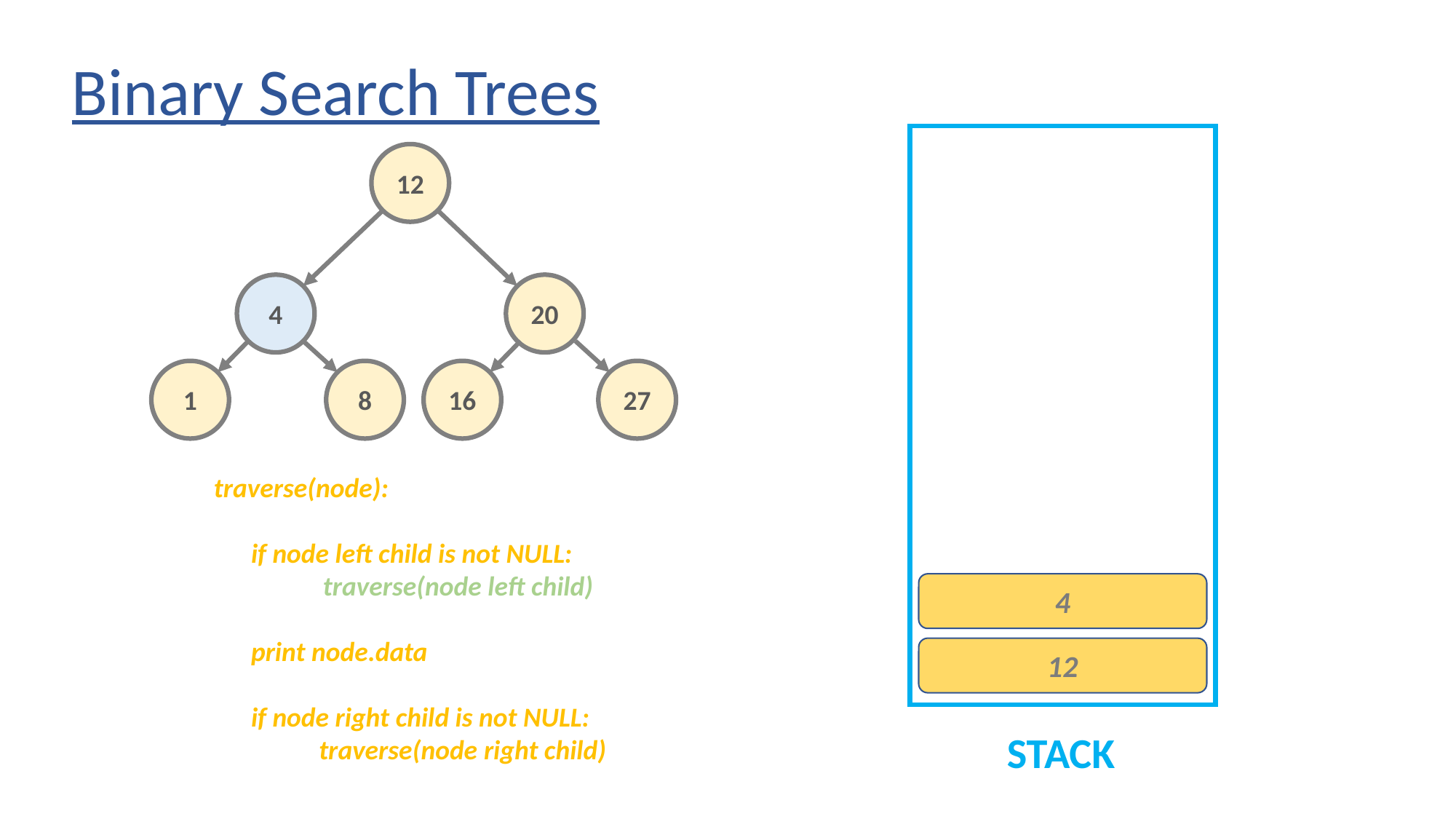

# Binary Search Trees

12
4
20
1
8
16
27
traverse(node):

      if node left child is not NULL:
	traverse(node left child)

      print node.data

      if node right child is not NULL:
                 traverse(node right child)

4
12
STACK